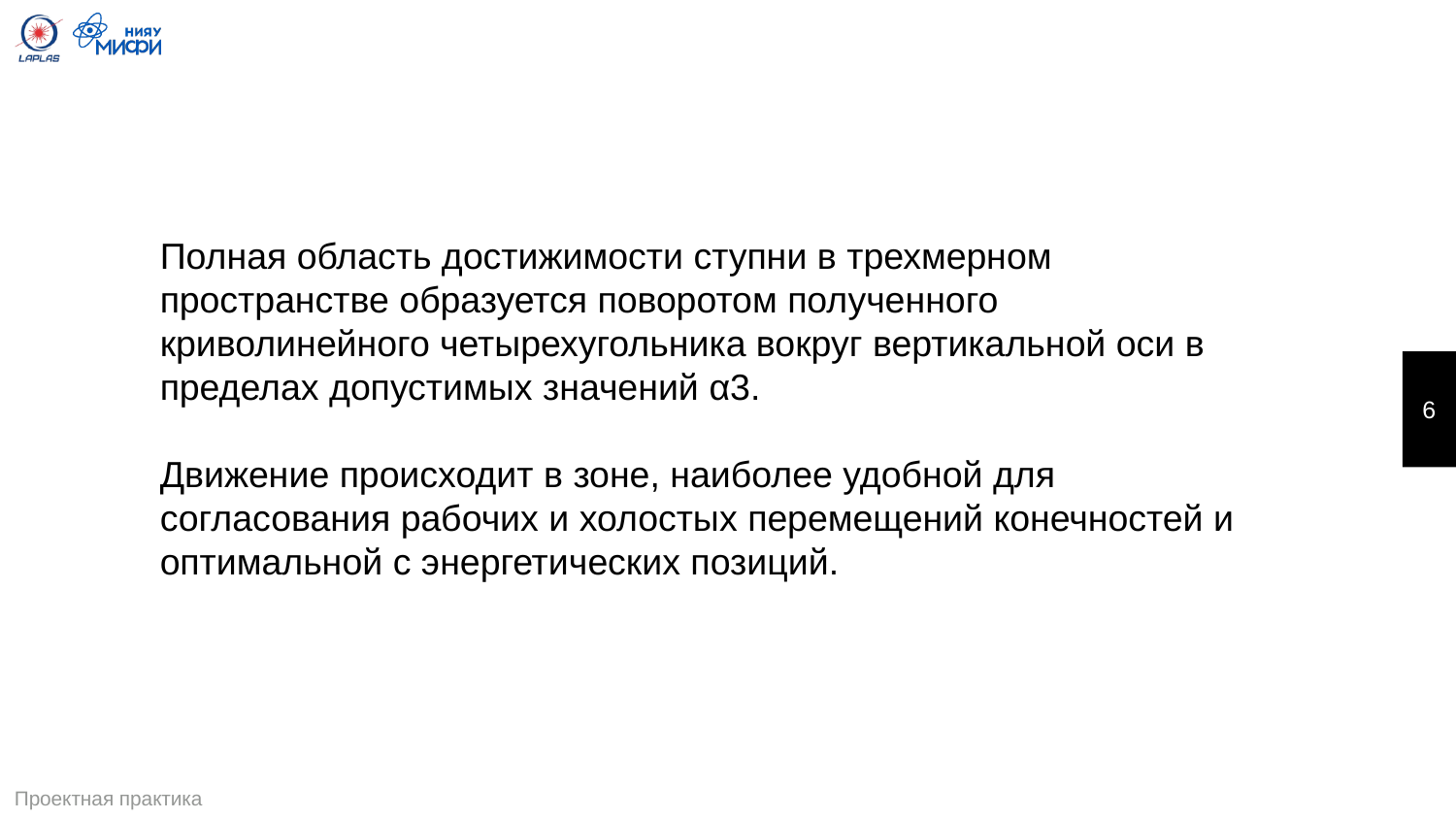

Полная область достижимости ступни в трехмерном пространстве образуется поворотом полученного криволинейного четырехугольника вокруг вертикальной оси в пределах допустимых значений α3.

Движение происходит в зоне, наиболее удобной для согласования рабочих и холостых перемещений конечностей и оптимальной с энергетических позиций.
6
Проектная практика